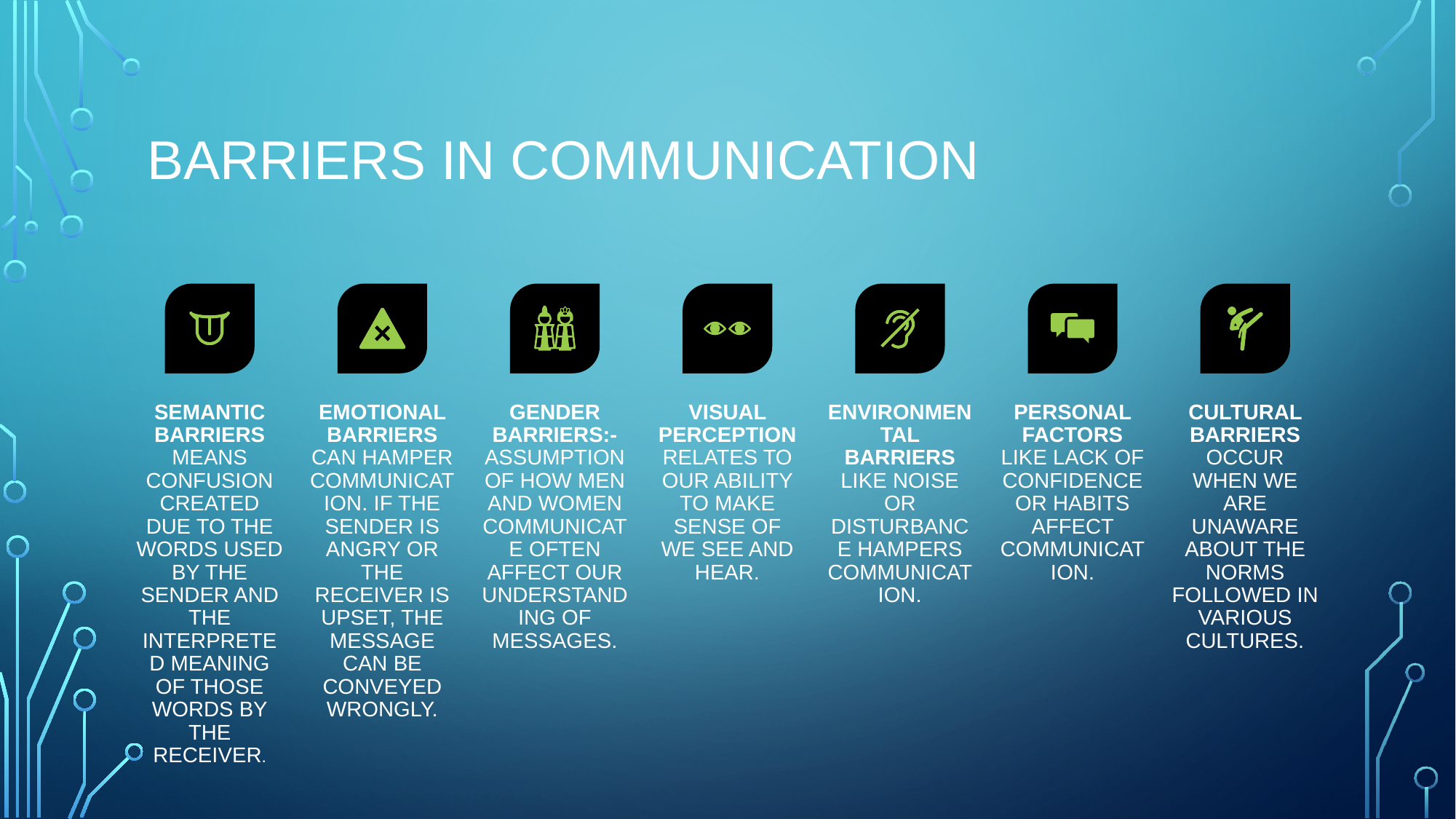

# Barriers In Communication
Semantic Barriers means confusion created due to the words used by the sender and the interpreted meaning of those words by the receiver.
Emotional Barriers can hamper communication. If the sender is angry or the receiver is upset, the message can be conveyed wrongly.
Gender Barriers:- ASSUMPTION of how men and women communicate often affect our understanding of messages.
Visual Perception relates to our ability to make sense of we see and hear.
Environmental Barriers like noise or disturbance hampers communication.
Personal Factors like lack of confidence or habits affect communication.
Cultural Barriers occur when we are unaware about the norms followed in various cultures.